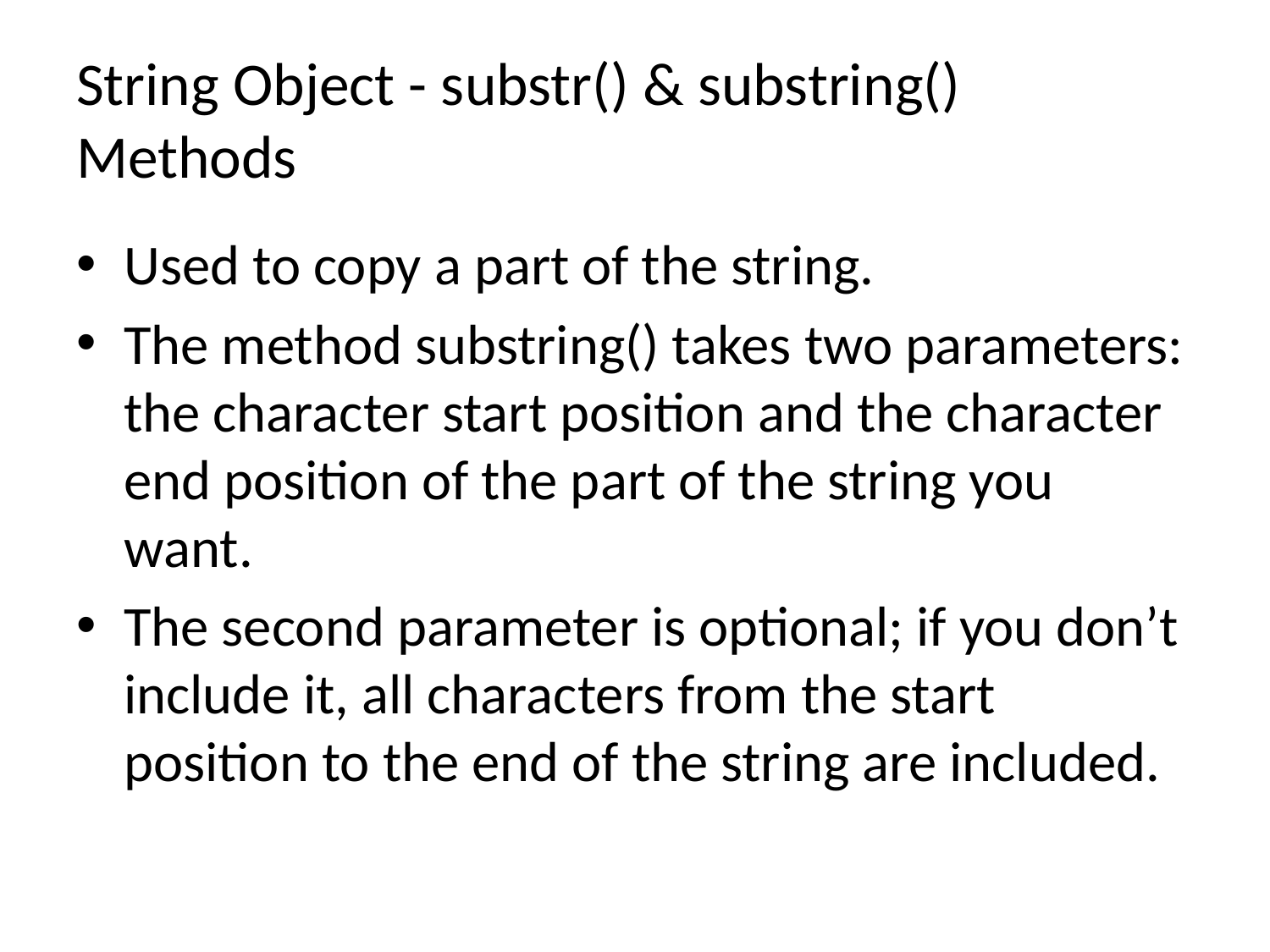

# String Object - substr() & substring() Methods
Used to copy a part of the string.
The method substring() takes two parameters: the character start position and the character end position of the part of the string you want.
The second parameter is optional; if you don’t include it, all characters from the start position to the end of the string are included.